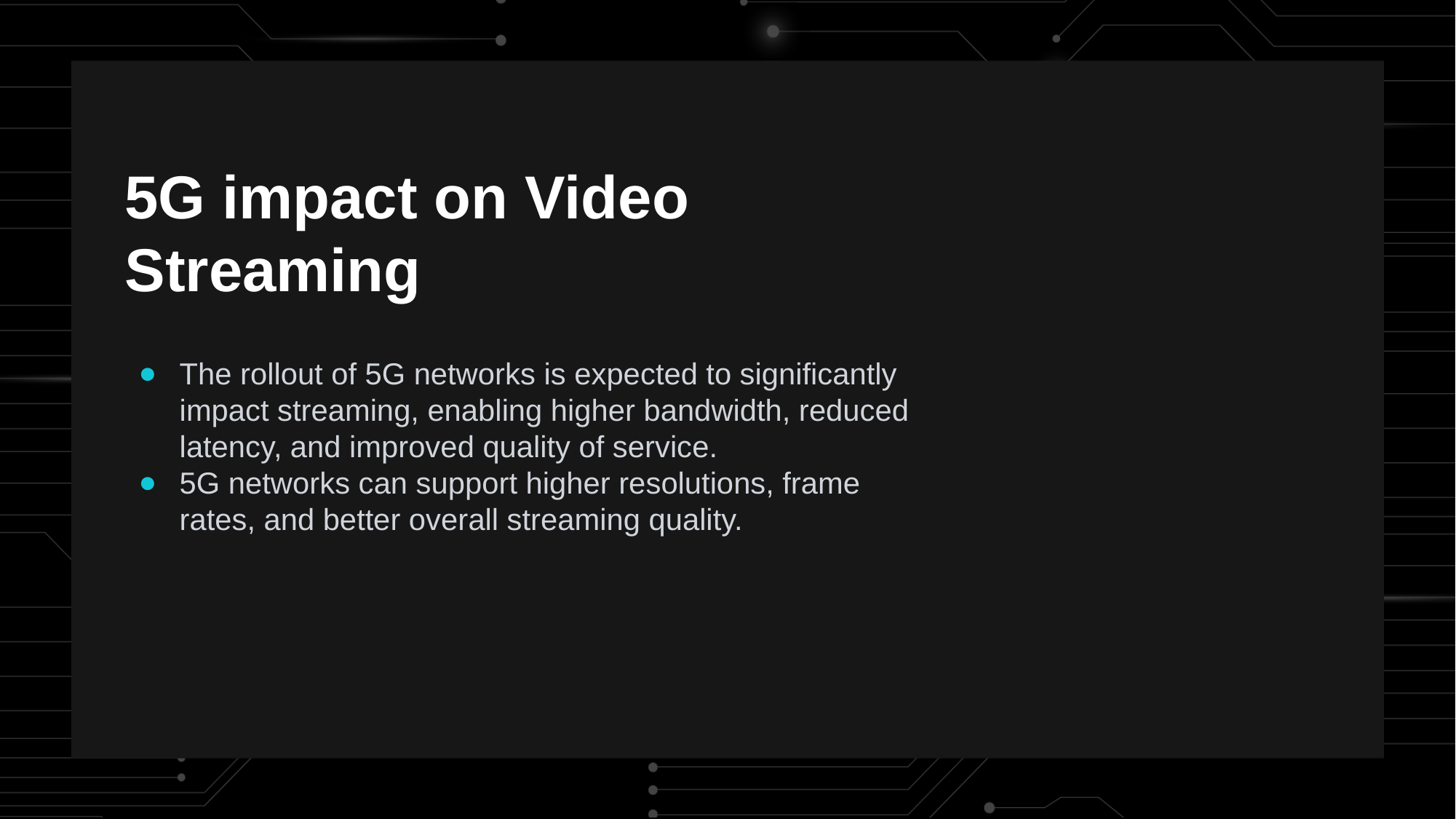

# 5G impact on Video Streaming
The rollout of 5G networks is expected to significantly impact streaming, enabling higher bandwidth, reduced latency, and improved quality of service.
5G networks can support higher resolutions, frame rates, and better overall streaming quality.